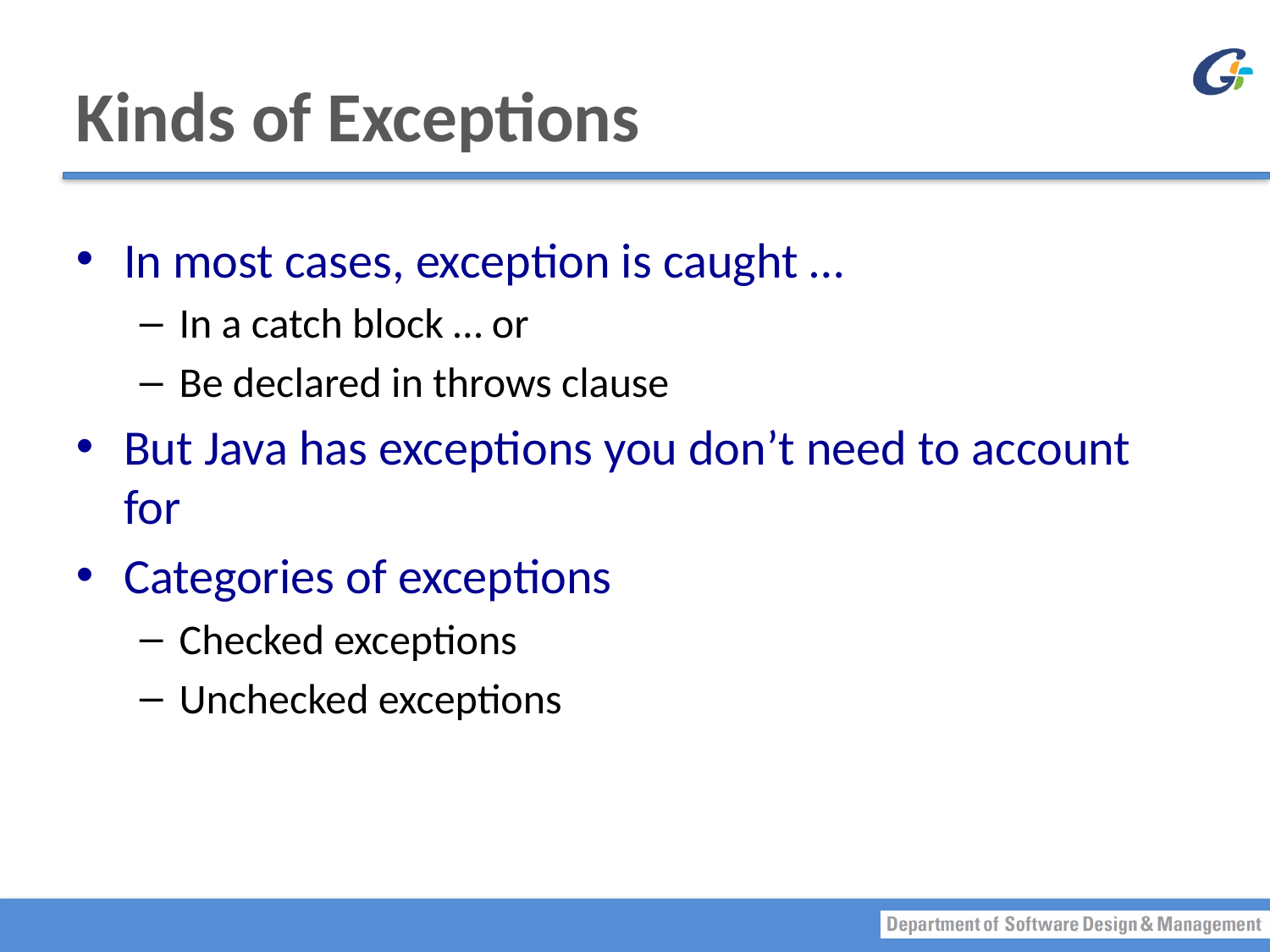

# Kinds of Exceptions
In most cases, exception is caught …
In a catch block … or
Be declared in throws clause
But Java has exceptions you don’t need to account for
Categories of exceptions
Checked exceptions
Unchecked exceptions